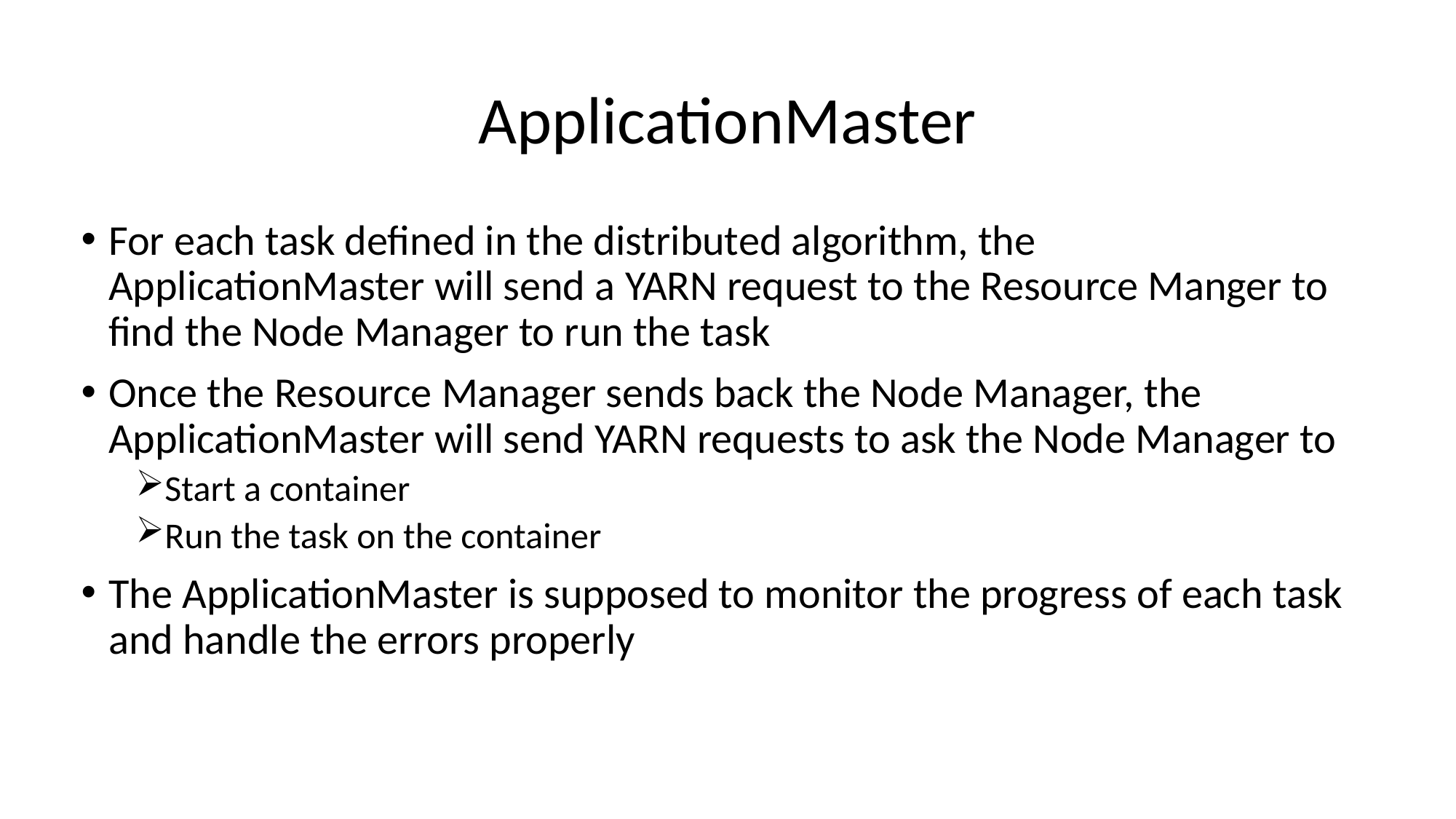

# ApplicationMaster
For each task defined in the distributed algorithm, the ApplicationMaster will send a YARN request to the Resource Manger to find the Node Manager to run the task
Once the Resource Manager sends back the Node Manager, the ApplicationMaster will send YARN requests to ask the Node Manager to
Start a container
Run the task on the container
The ApplicationMaster is supposed to monitor the progress of each task and handle the errors properly